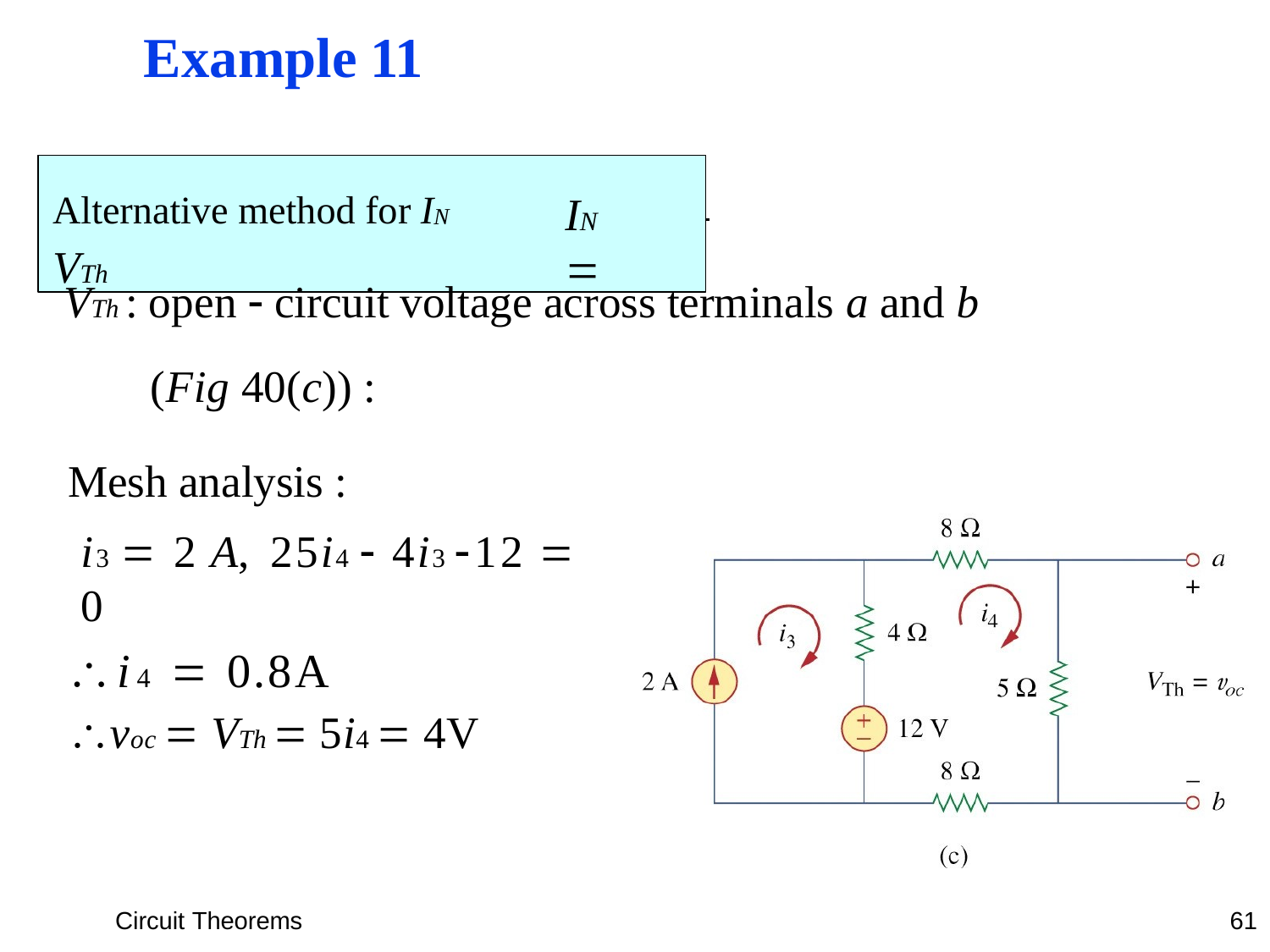

# Example 11
Alternative method for IN	VTh
IN =
RTh

VTh : open − circuit voltage across terminals a and b
(Fig 40(c)) :
Mesh analysis :
i3 = 2 A,	25i4 − 4i3 −12 = 0
∴i4 = 0.8A
∴voc = VTh = 5i4 = 4V

Circuit Theorems
61